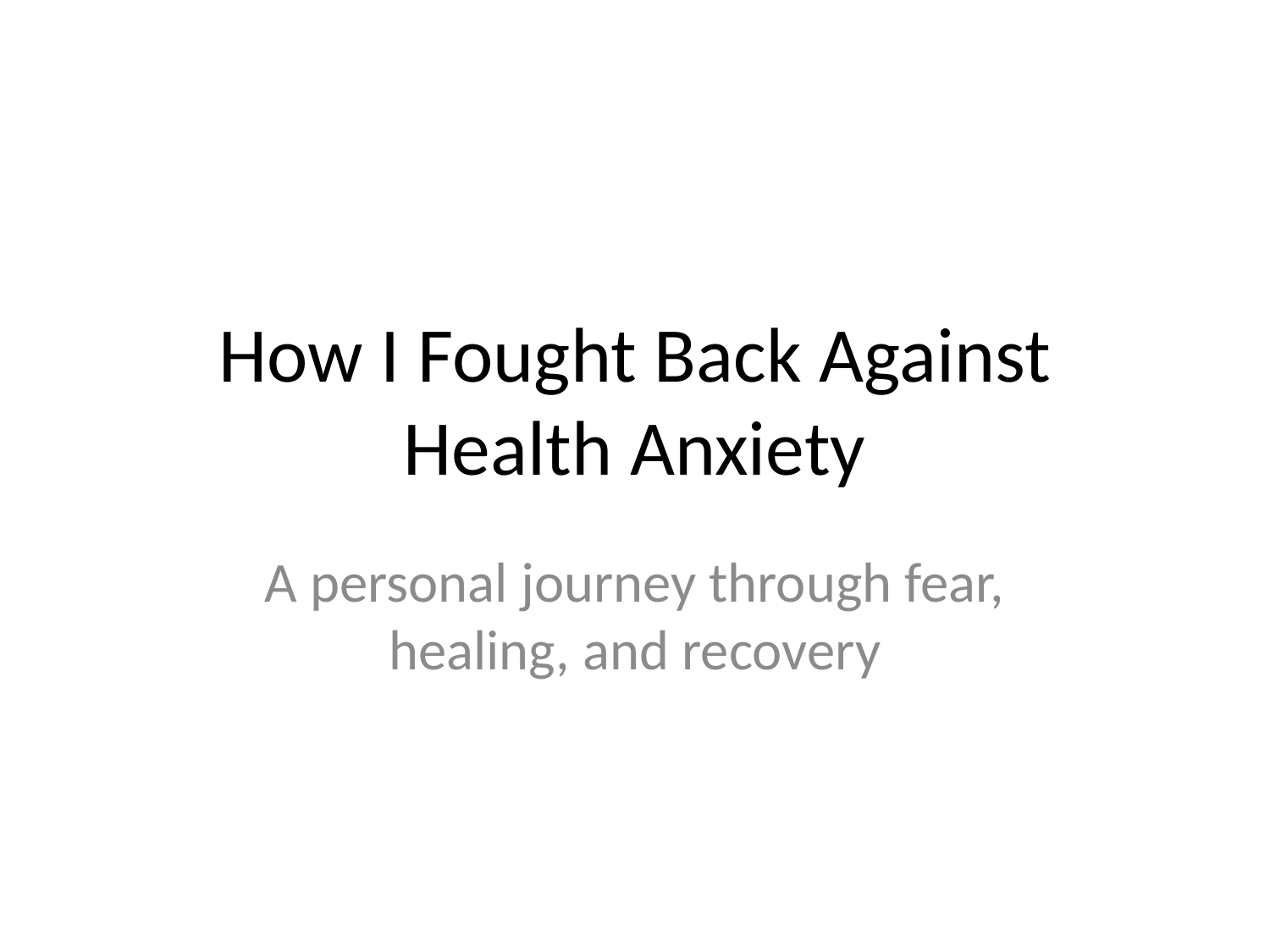

# How I Fought Back Against Health Anxiety
A personal journey through fear, healing, and recovery